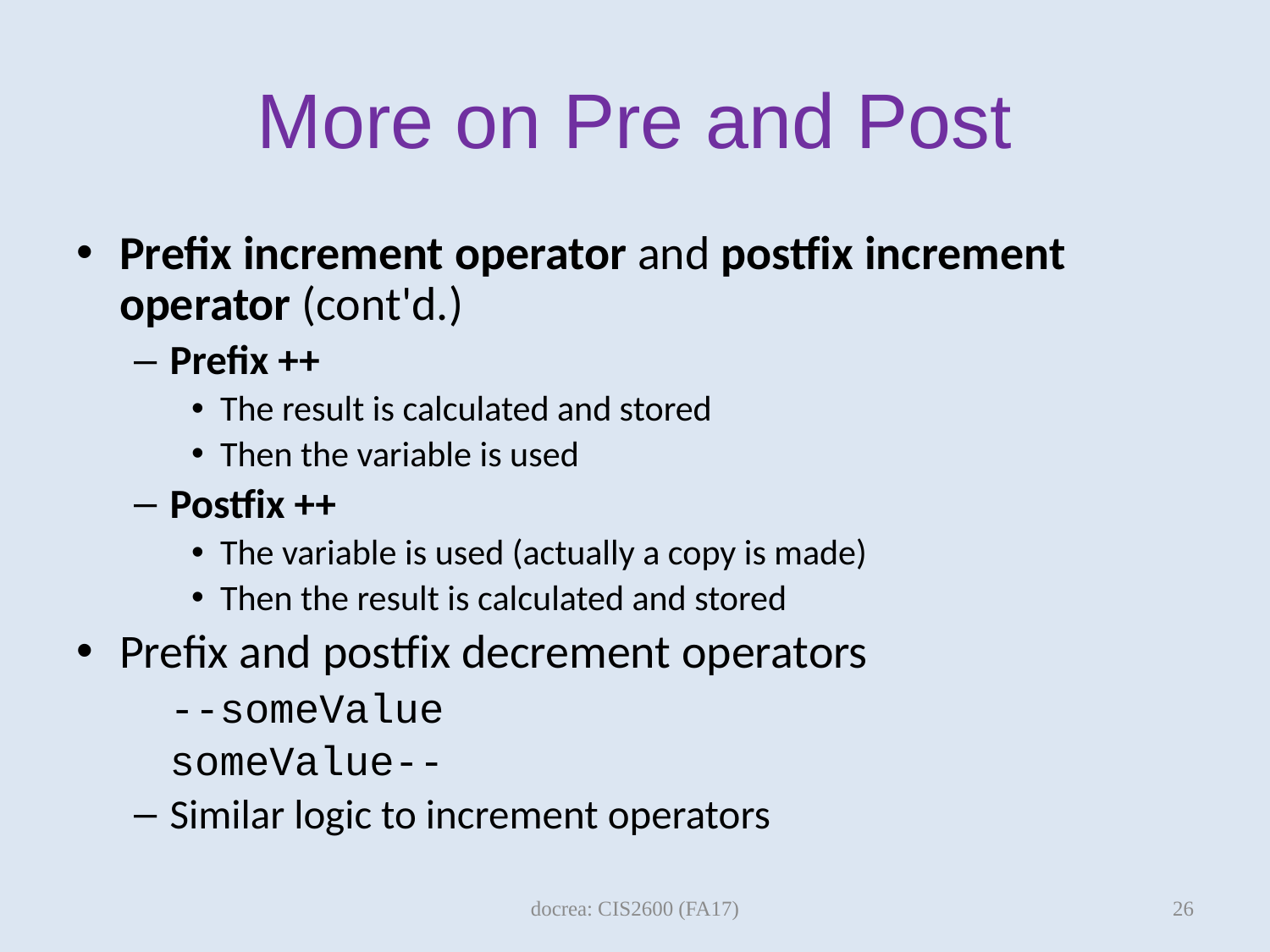

# More on Pre and Post
Prefix increment operator and postfix increment operator (cont'd.)
Prefix ++
The result is calculated and stored
Then the variable is used
Postfix ++
The variable is used (actually a copy is made)
Then the result is calculated and stored
Prefix and postfix decrement operators
	--someValue
	someValue--
Similar logic to increment operators
26
docrea: CIS2600 (FA17)